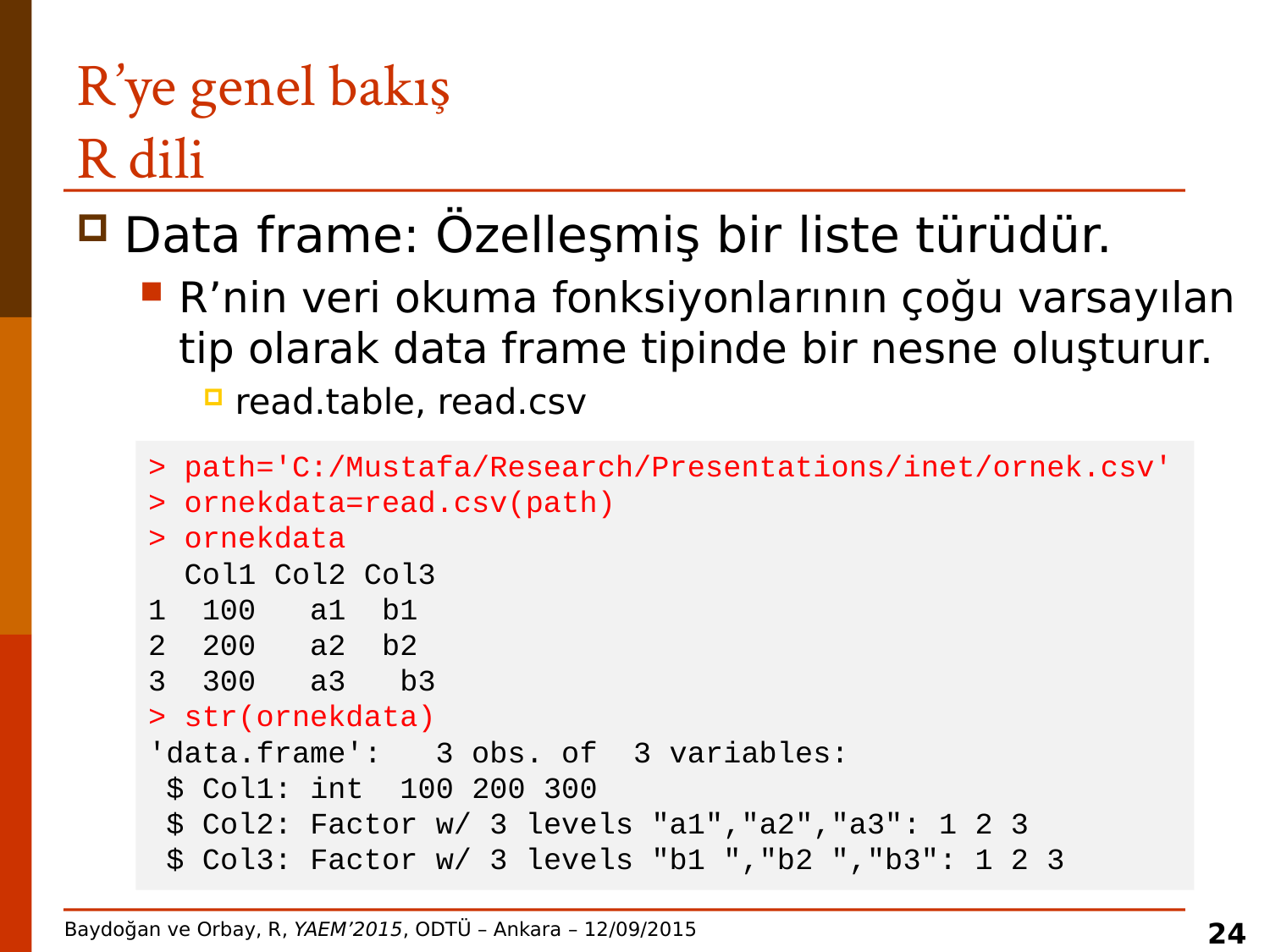

# R’ye genel bakış R dili
Data frame: Özelleşmiş bir liste türüdür.
R’nin veri okuma fonksiyonlarının çoğu varsayılan tip olarak data frame tipinde bir nesne oluşturur.
read.table, read.csv
> path='C:/Mustafa/Research/Presentations/inet/ornek.csv'
> ornekdata=read.csv(path)
> ornekdata
  Col1 Col2 Col3
1  100   a1  b1
2  200   a2  b2
3  300   a3   b3
> str(ornekdata)
'data.frame':   3 obs. of  3 variables:
 $ Col1: int  100 200 300
 $ Col2: Factor w/ 3 levels "a1","a2","a3": 1 2 3
 $ Col3: Factor w/ 3 levels "b1 ","b2 ","b3": 1 2 3
24